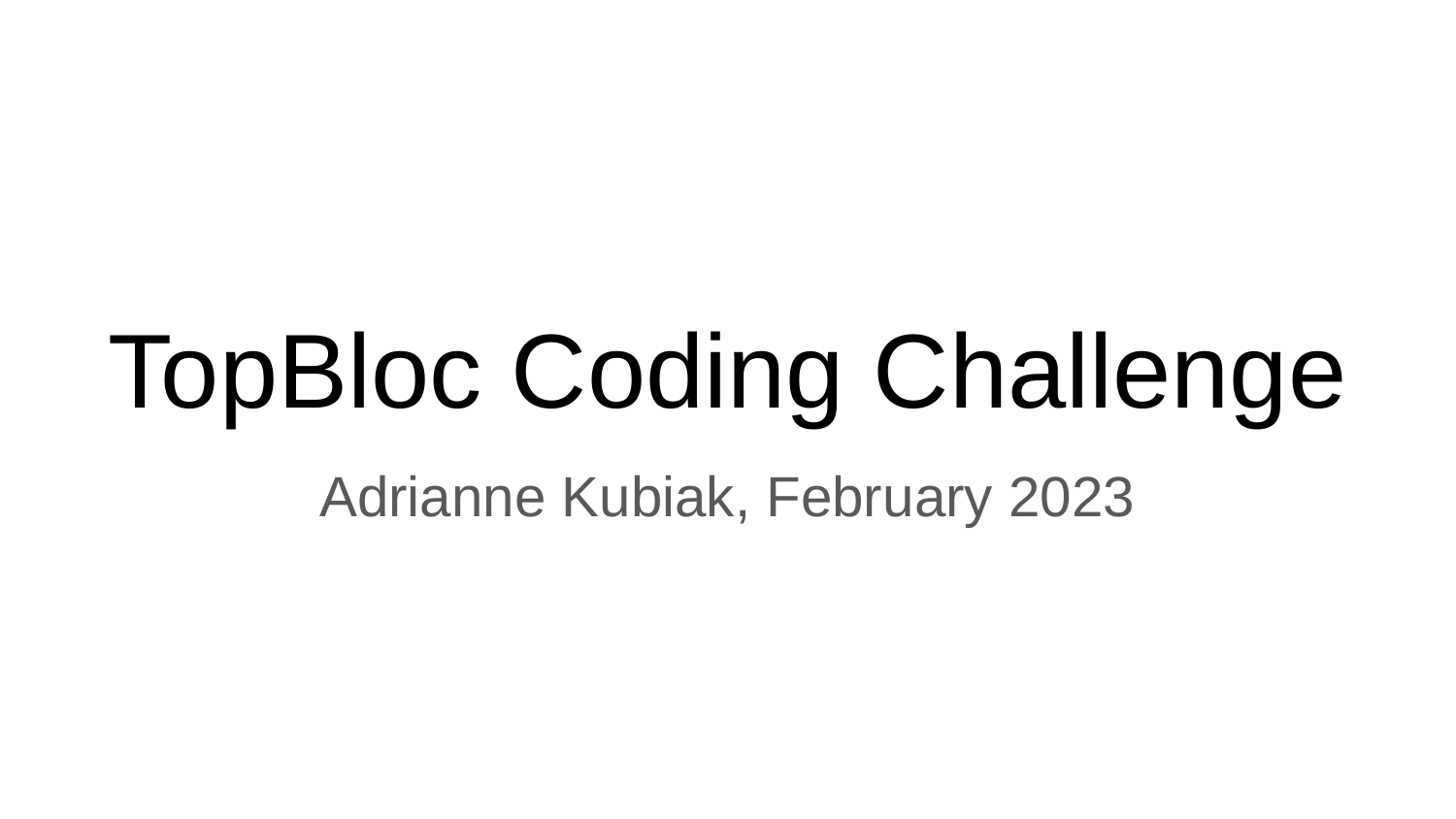

# TopBloc Coding Challenge
Adrianne Kubiak, February 2023